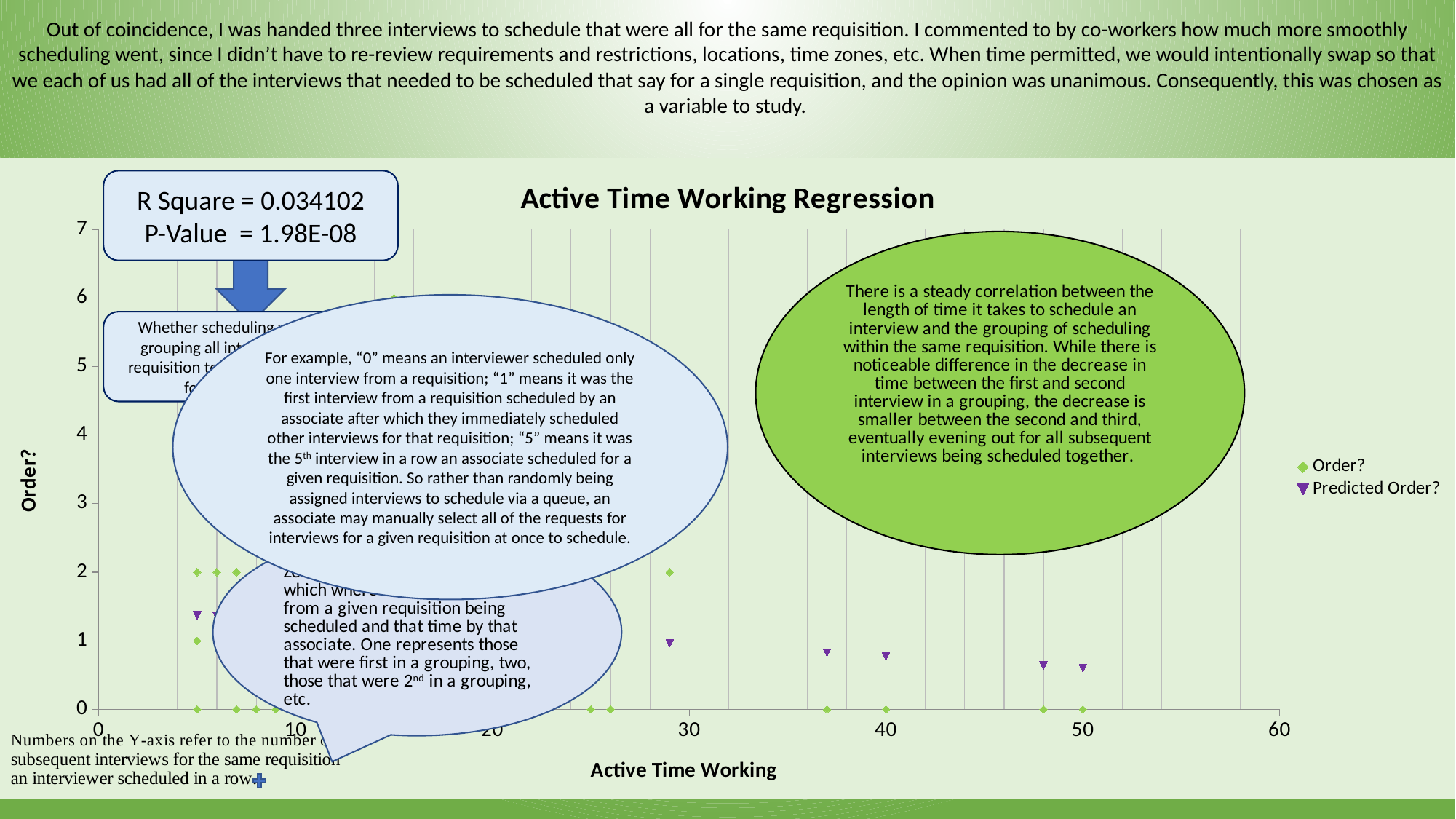

Out of coincidence, I was handed three interviews to schedule that were all for the same requisition. I commented to by co-workers how much more smoothly scheduling went, since I didn’t have to re-review requirements and restrictions, locations, time zones, etc. When time permitted, we would intentionally swap so that we each of us had all of the interviews that needed to be scheduled that say for a single requisition, and the opinion was unanimous. Consequently, this was chosen as a variable to study.

### Chart: Active Time Working Regression

| Category |  |  |
|---|---|---|
R Square = 0.034102
P-Value  = 1.98E-08
For example, “0” means an interviewer scheduled only one interview from a requisition; “1” means it was the first interview from a requisition scheduled by an associate after which they immediately scheduled other interviews for that requisition; “5” means it was the 5th interview in a row an associate scheduled for a given requisition. So rather than randomly being assigned interviews to schedule via a queue, an associate may manually select all of the requests for interviews for a given requisition at once to schedule.
Whether scheduling was done by grouping all interviews from one requisition together or not accounts for 3.% of variation